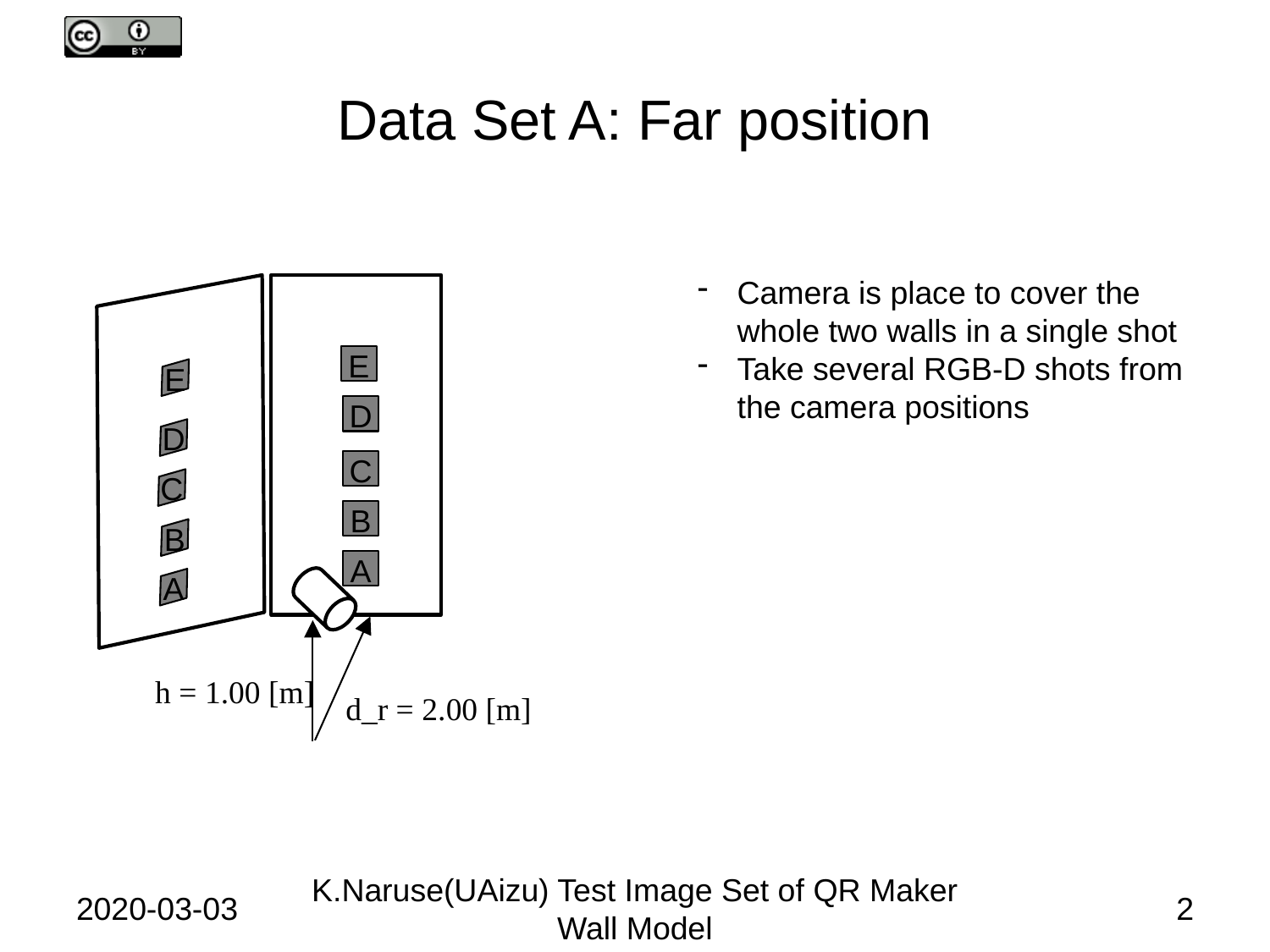

# Data Set A: Far position
Camera is place to cover the whole two walls in a single shot
Take several RGB-D shots from the camera positions

E
E
D
D
C
C
B
B
A
A

h = 1.00 [m]
d_r = 2.00 [m]
2020-03-03
K.Naruse(UAizu) Test Image Set of QR Maker Wall Model
2